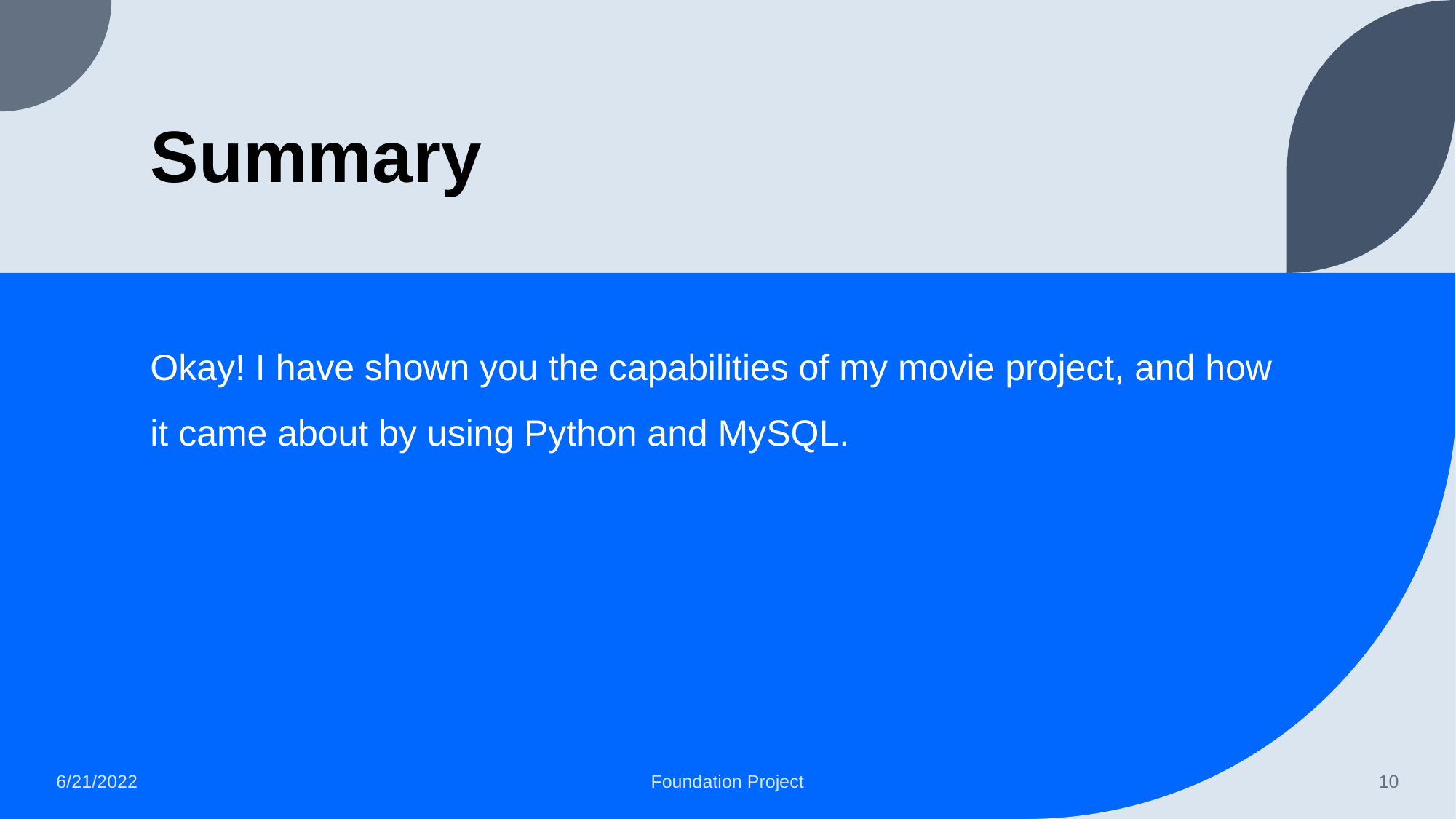

# Summary
Okay! I have shown you the capabilities of my movie project, and how it came about by using Python and MySQL.

6/21/2022
Foundation Project
10